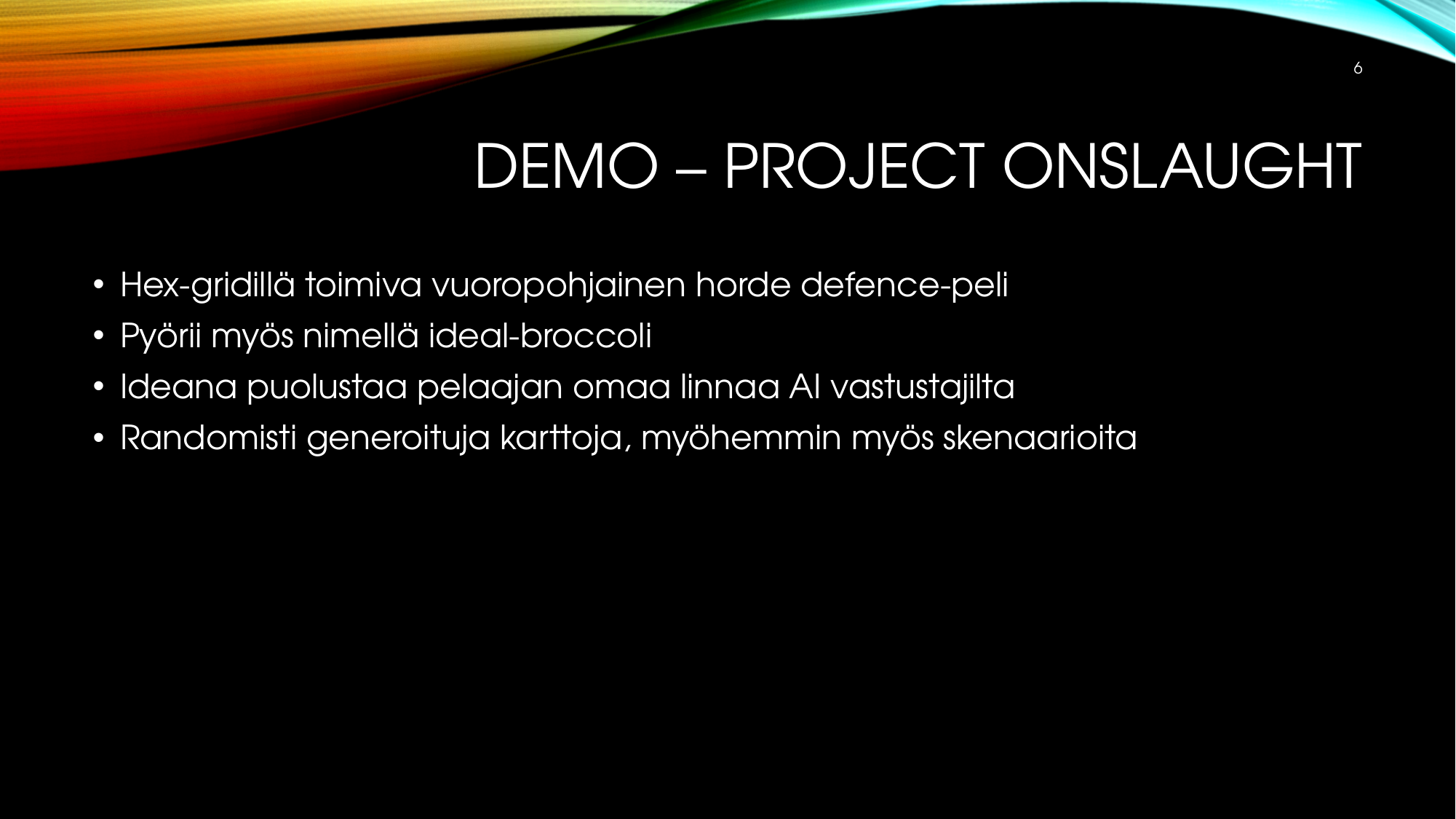

6
# Demo – Project onslaught
Hex-gridillä toimiva vuoropohjainen horde defence-peli
Pyörii myös nimellä ideal-broccoli
Ideana puolustaa pelaajan omaa linnaa AI vastustajilta
Randomisti generoituja karttoja, myöhemmin myös skenaarioita